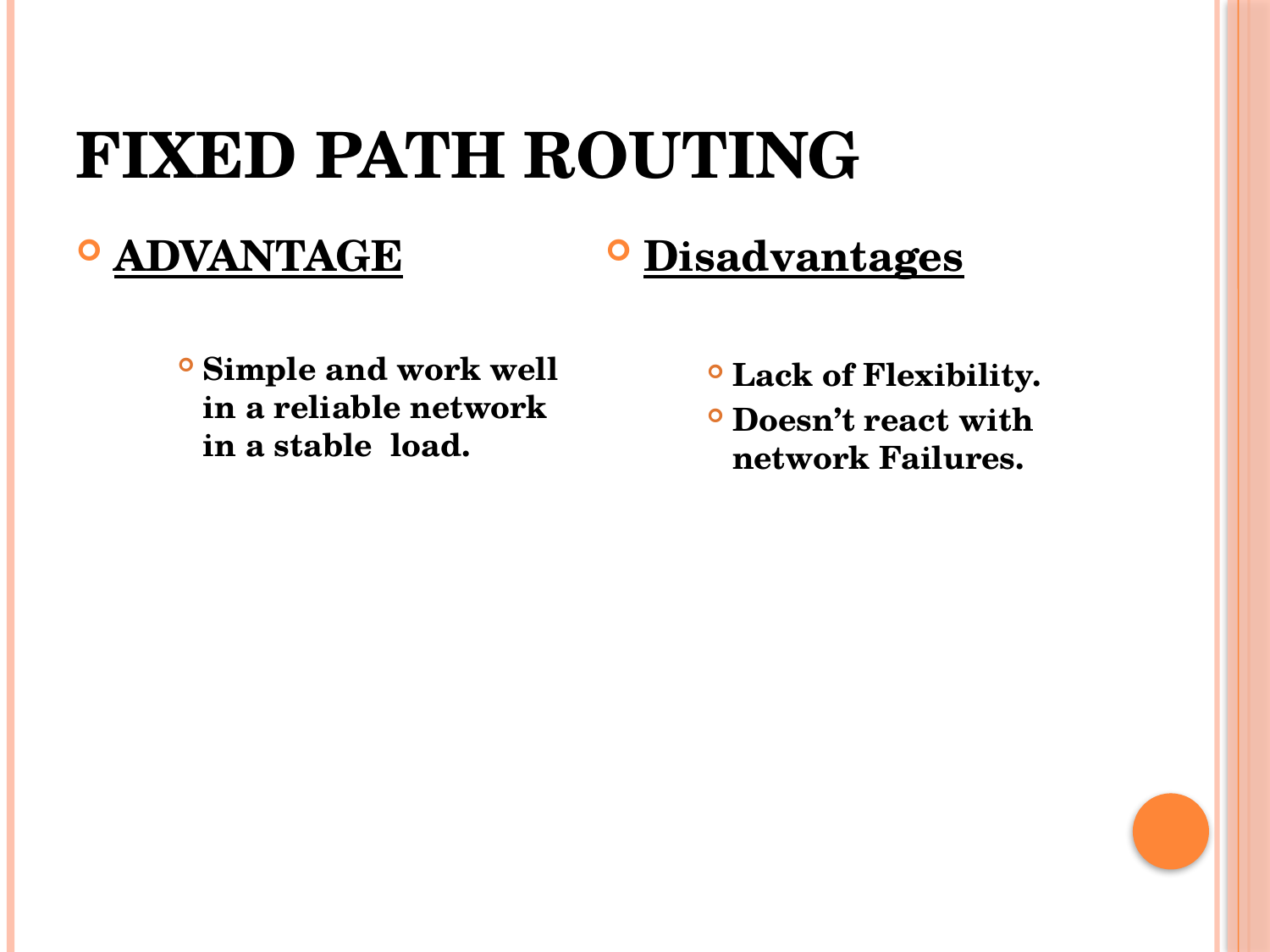

# FIXED PATH ROUTING
ADVANTAGE

Simple and work well in a reliable network in a stable  load.

Disadvantages

Lack of Flexibility.
Doesn’t react with network Failures.